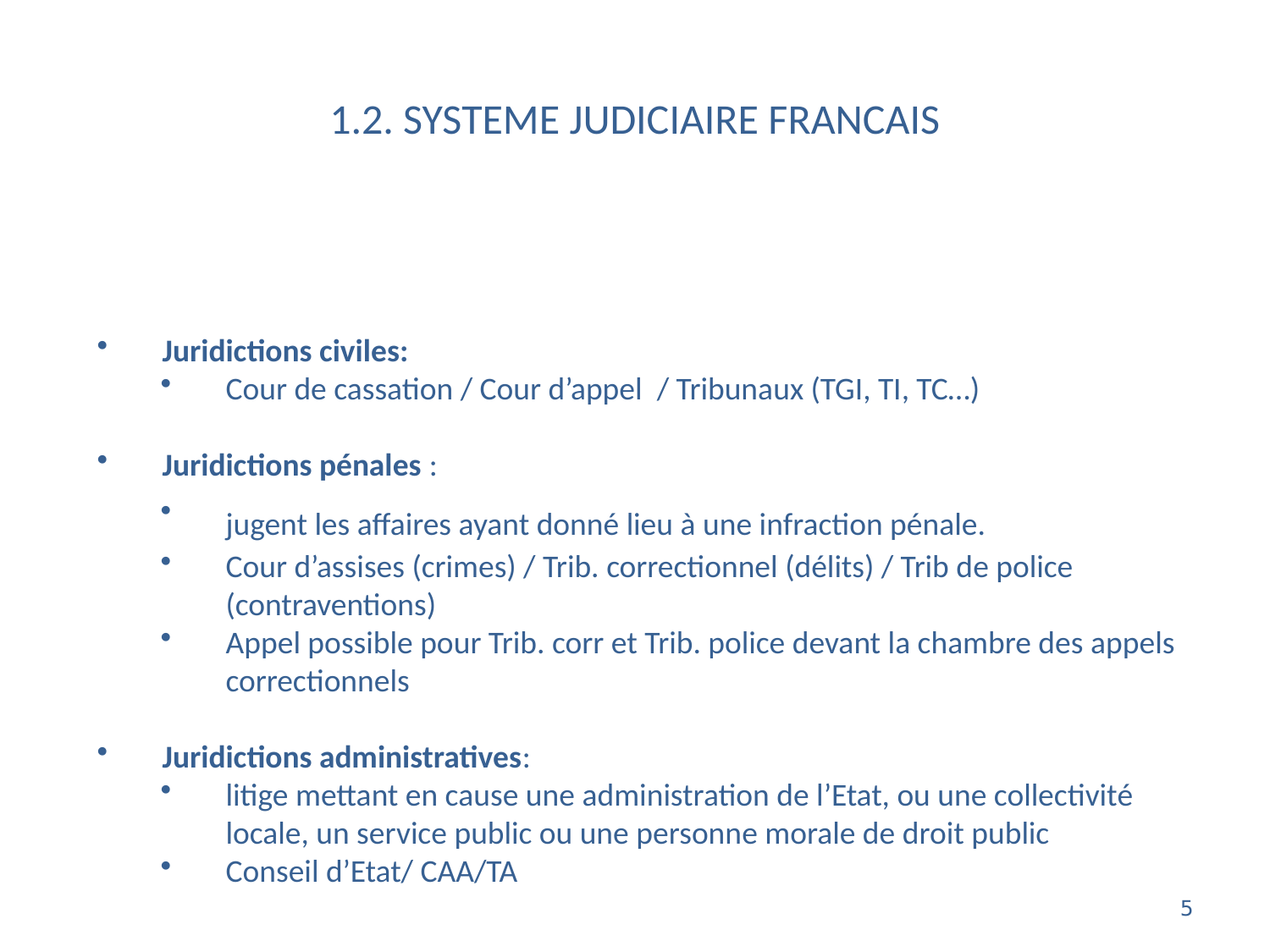

# 1.2. SYSTEME JUDICIAIRE FRANCAIS

Juridictions civiles:
Cour de cassation / Cour d’appel  / Tribunaux (TGI, TI, TC…)

Juridictions pénales :
jugent les affaires ayant donné lieu à une infraction pénale.
Cour d’assises (crimes) / Trib. correctionnel (délits) / Trib de police (contraventions)
Appel possible pour Trib. corr et Trib. police devant la chambre des appels correctionnels

Juridictions administratives:
litige mettant en cause une administration de l’Etat, ou une collectivité locale, un service public ou une personne morale de droit public
Conseil d’Etat/ CAA/TA
5